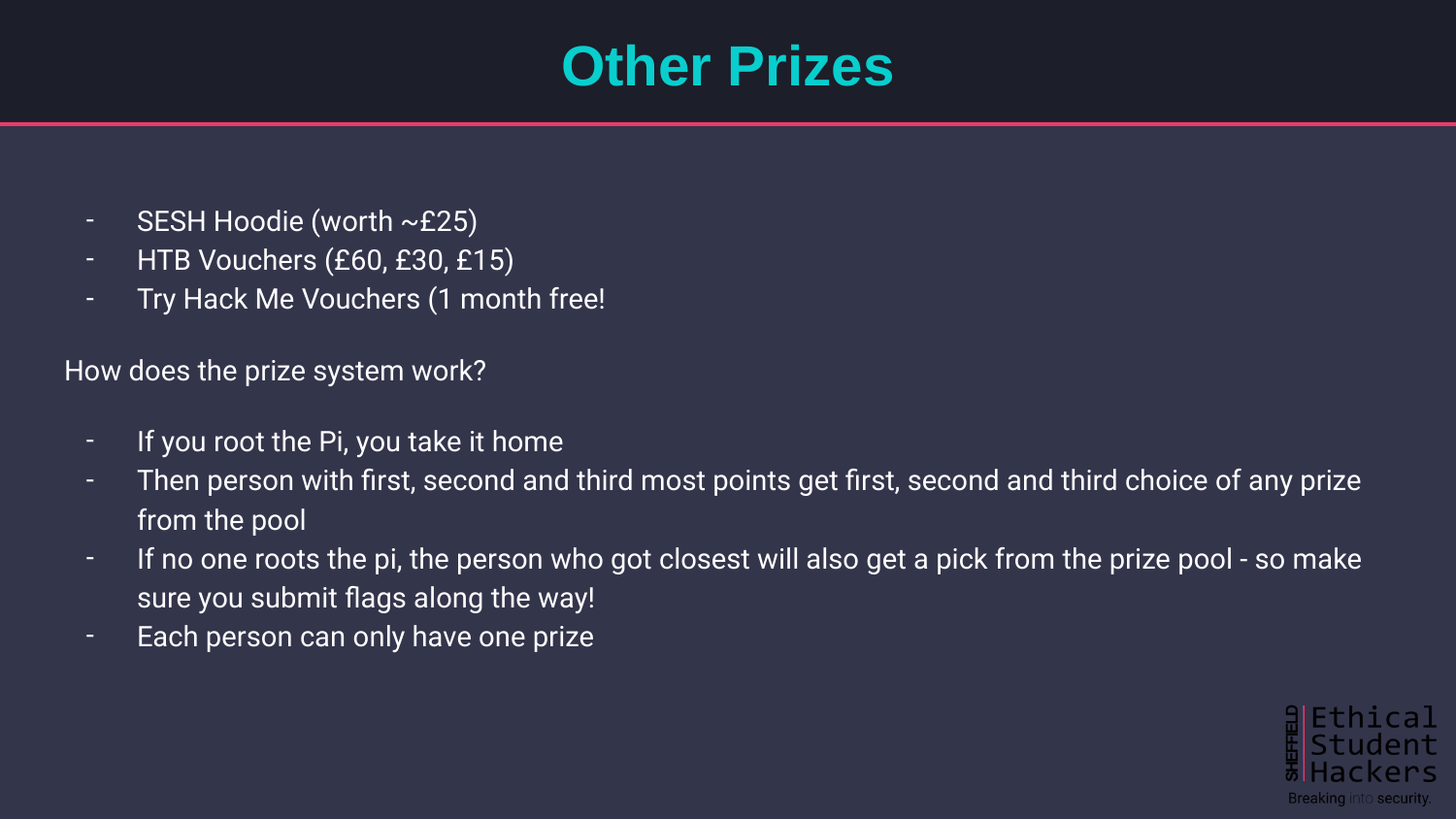

# Other Prizes
SESH Hoodie (worth ~£25)
HTB Vouchers (£60, £30, £15)
Try Hack Me Vouchers (1 month free!
How does the prize system work?
If you root the Pi, you take it home
Then person with first, second and third most points get first, second and third choice of any prize from the pool
If no one roots the pi, the person who got closest will also get a pick from the prize pool - so make sure you submit flags along the way!
Each person can only have one prize